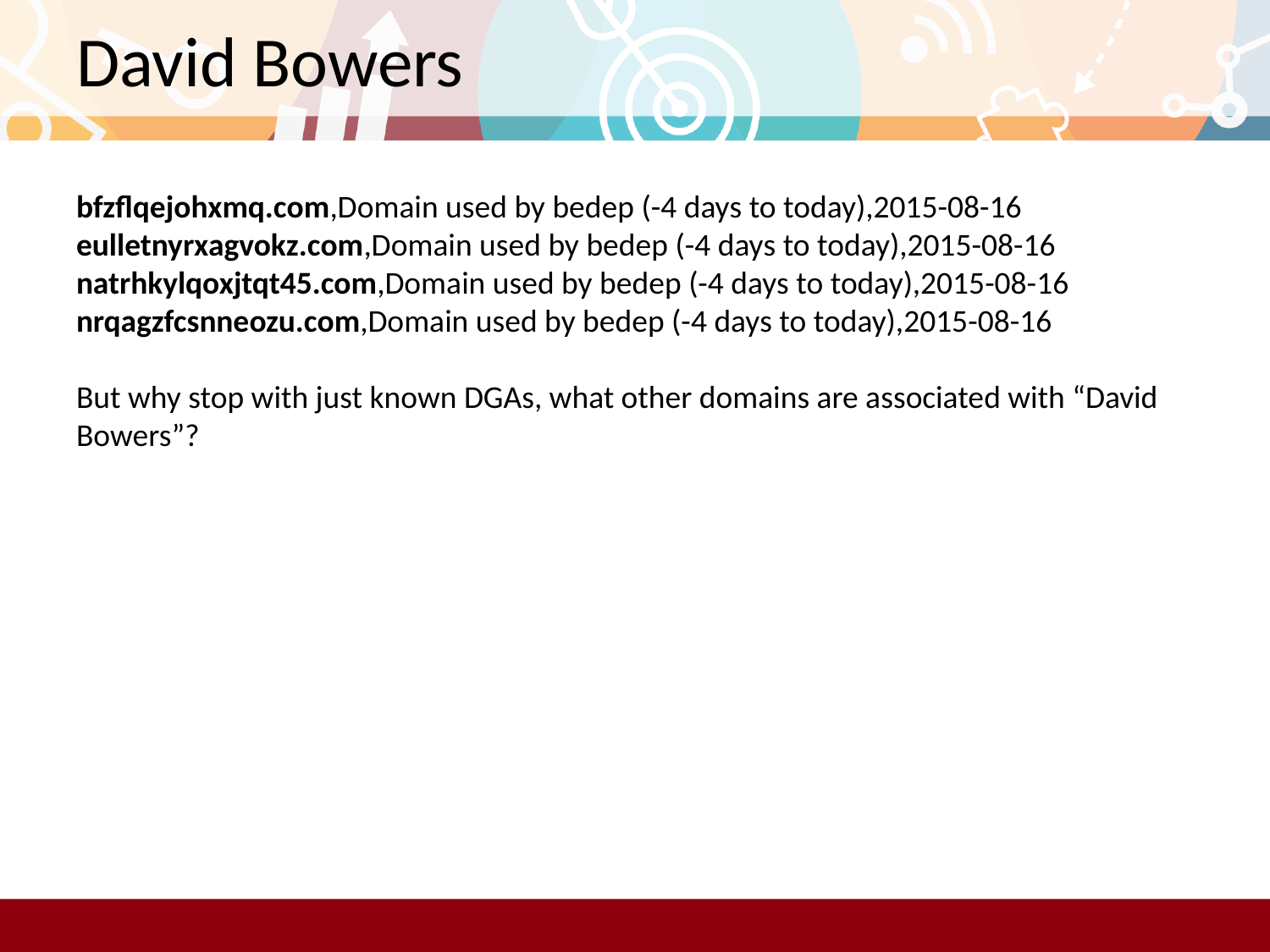

# David Bowers
bfzflqejohxmq.com,Domain used by bedep (-4 days to today),2015-08-16
eulletnyrxagvokz.com,Domain used by bedep (-4 days to today),2015-08-16
natrhkylqoxjtqt45.com,Domain used by bedep (-4 days to today),2015-08-16
nrqagzfcsnneozu.com,Domain used by bedep (-4 days to today),2015-08-16

But why stop with just known DGAs, what other domains are associated with “David Bowers”?